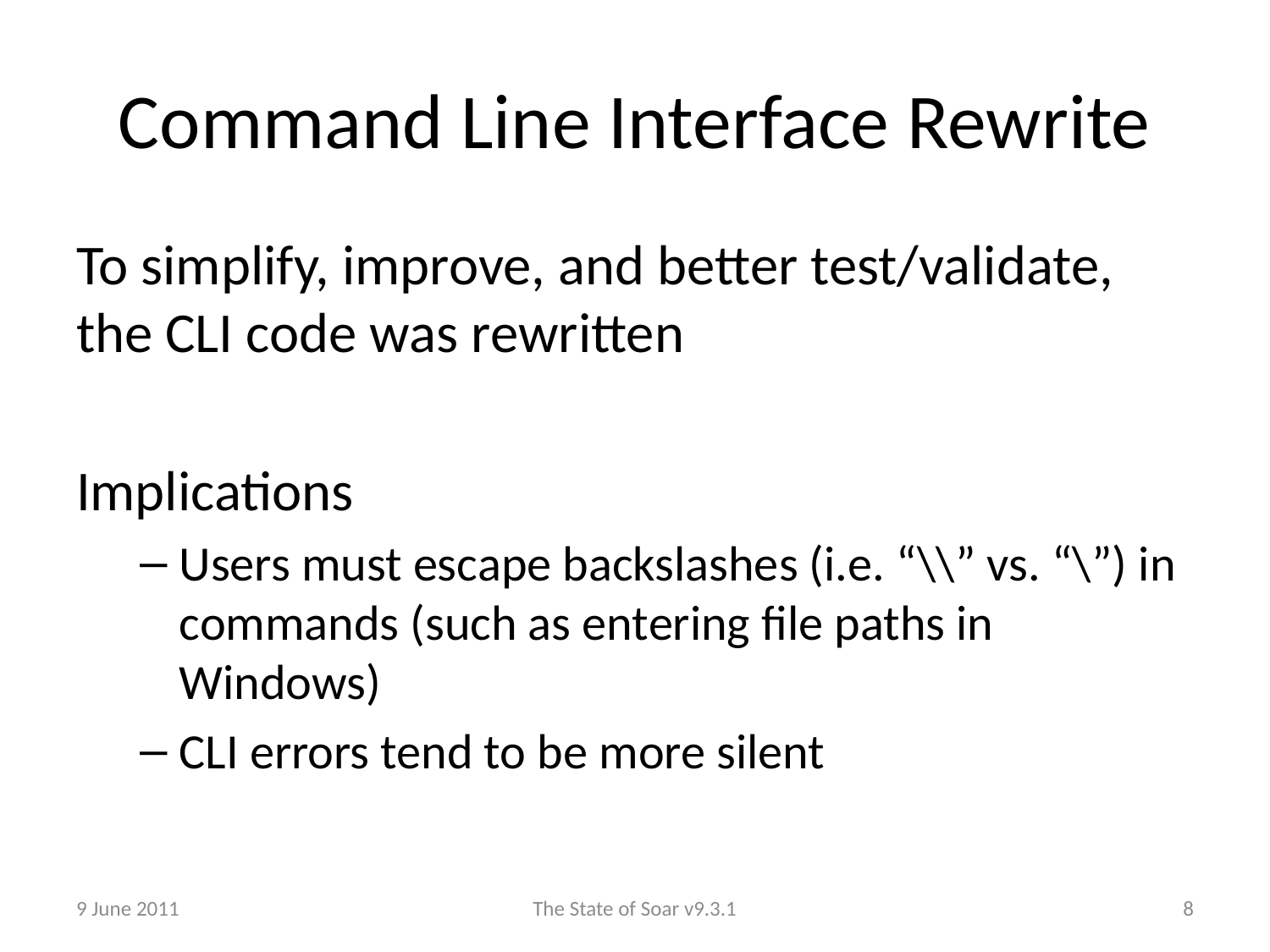

# Command Line Interface Rewrite
To simplify, improve, and better test/validate, the CLI code was rewritten

Implications
Users must escape backslashes (i.e. “\\” vs. “\”) in commands (such as entering file paths in Windows)
CLI errors tend to be more silent

9 June 2011
The State of Soar v9.3.1
8